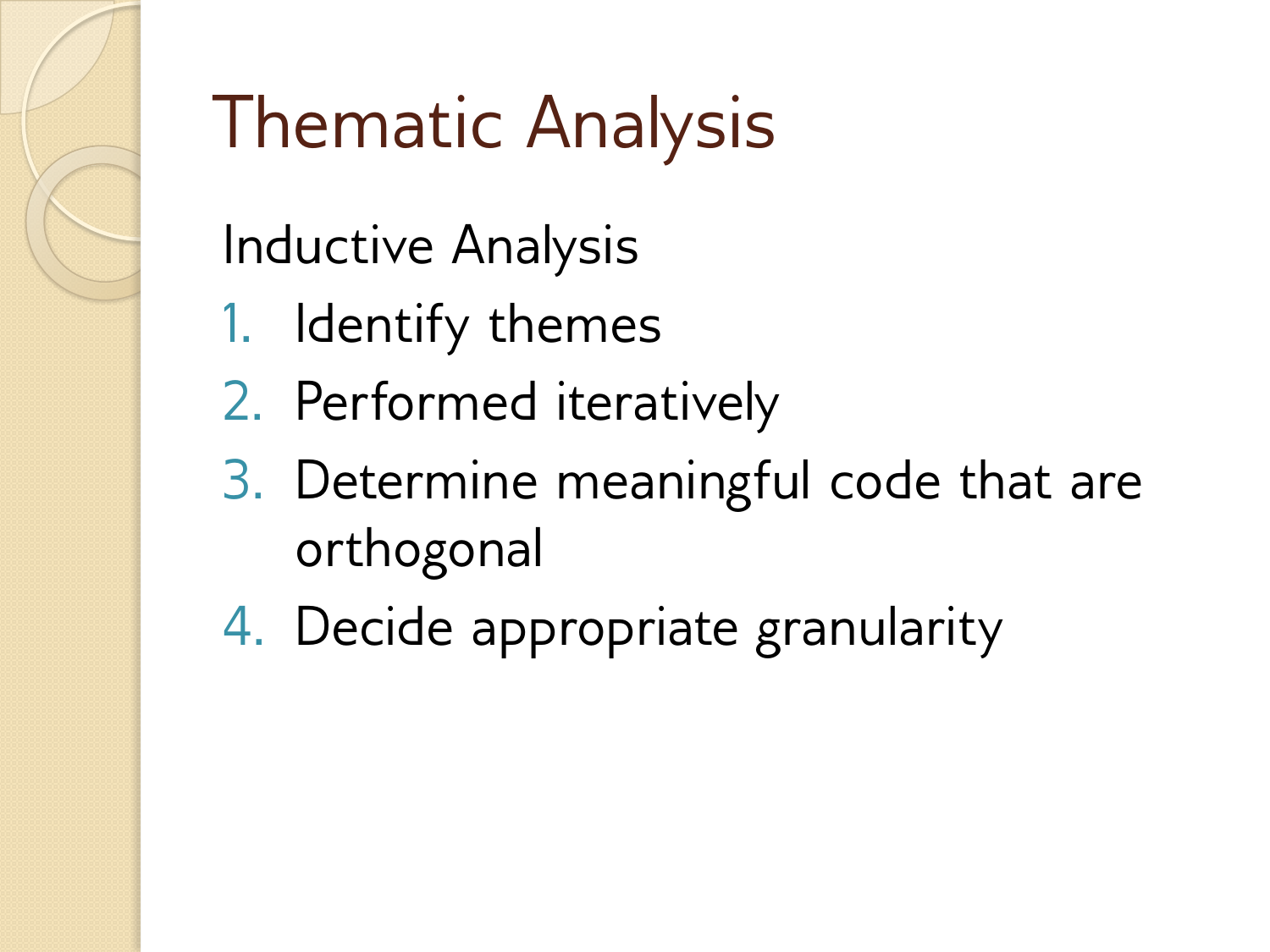

# Thematic Analysis
Inductive Analysis
Identify themes
Performed iteratively
Determine meaningful code that are orthogonal
Decide appropriate granularity